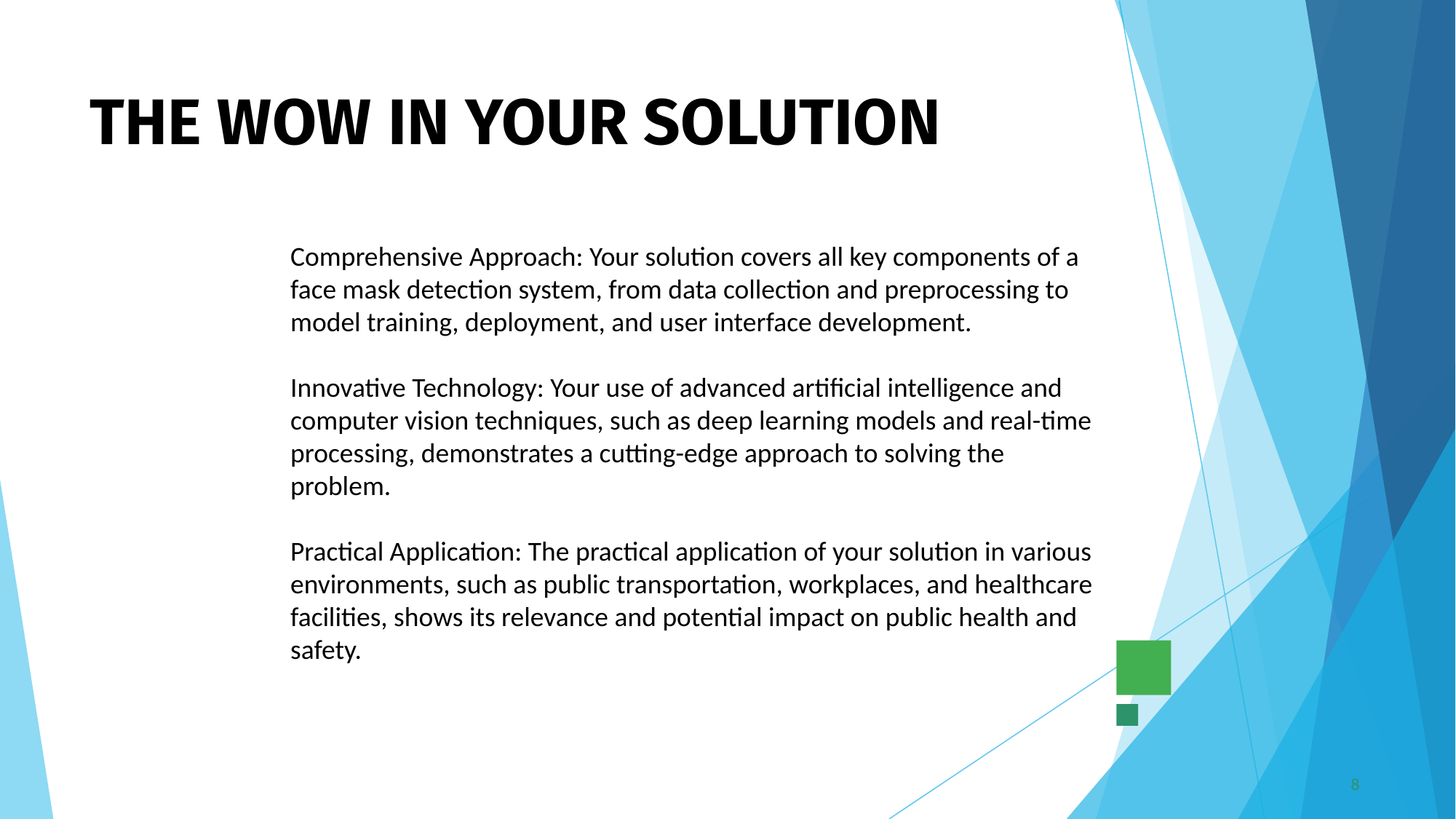

# THE WOW IN YOUR SOLUTION
Comprehensive Approach: Your solution covers all key components of a face mask detection system, from data collection and preprocessing to model training, deployment, and user interface development.

Innovative Technology: Your use of advanced artificial intelligence and computer vision techniques, such as deep learning models and real-time processing, demonstrates a cutting-edge approach to solving the problem.

Practical Application: The practical application of your solution in various environments, such as public transportation, workplaces, and healthcare facilities, shows its relevance and potential impact on public health and safety.

8